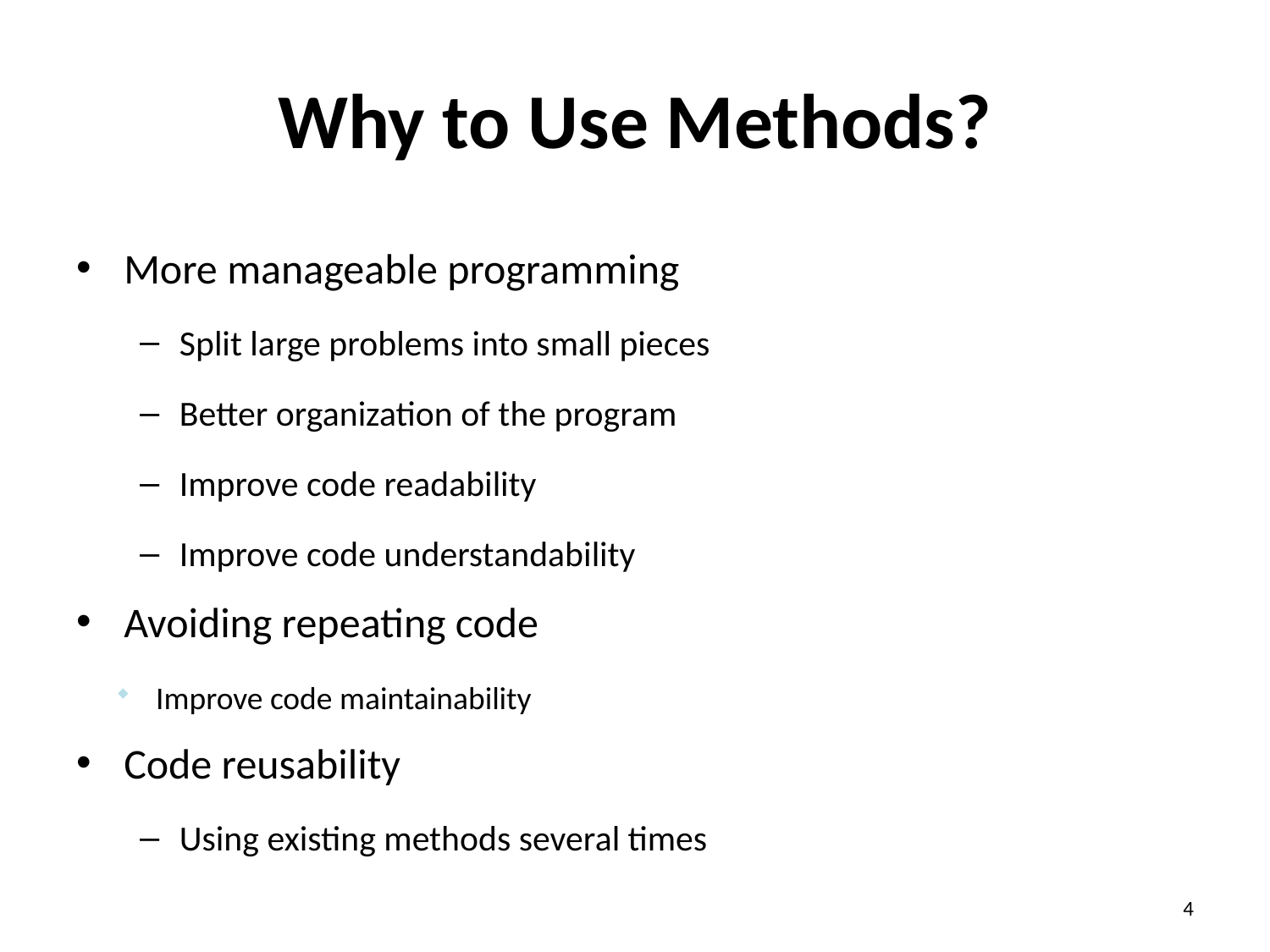

# Why to Use Methods?
More manageable programming
Split large problems into small pieces
Better organization of the program
Improve code readability
Improve code understandability
Avoiding repeating code
Improve code maintainability
Code reusability
Using existing methods several times
4